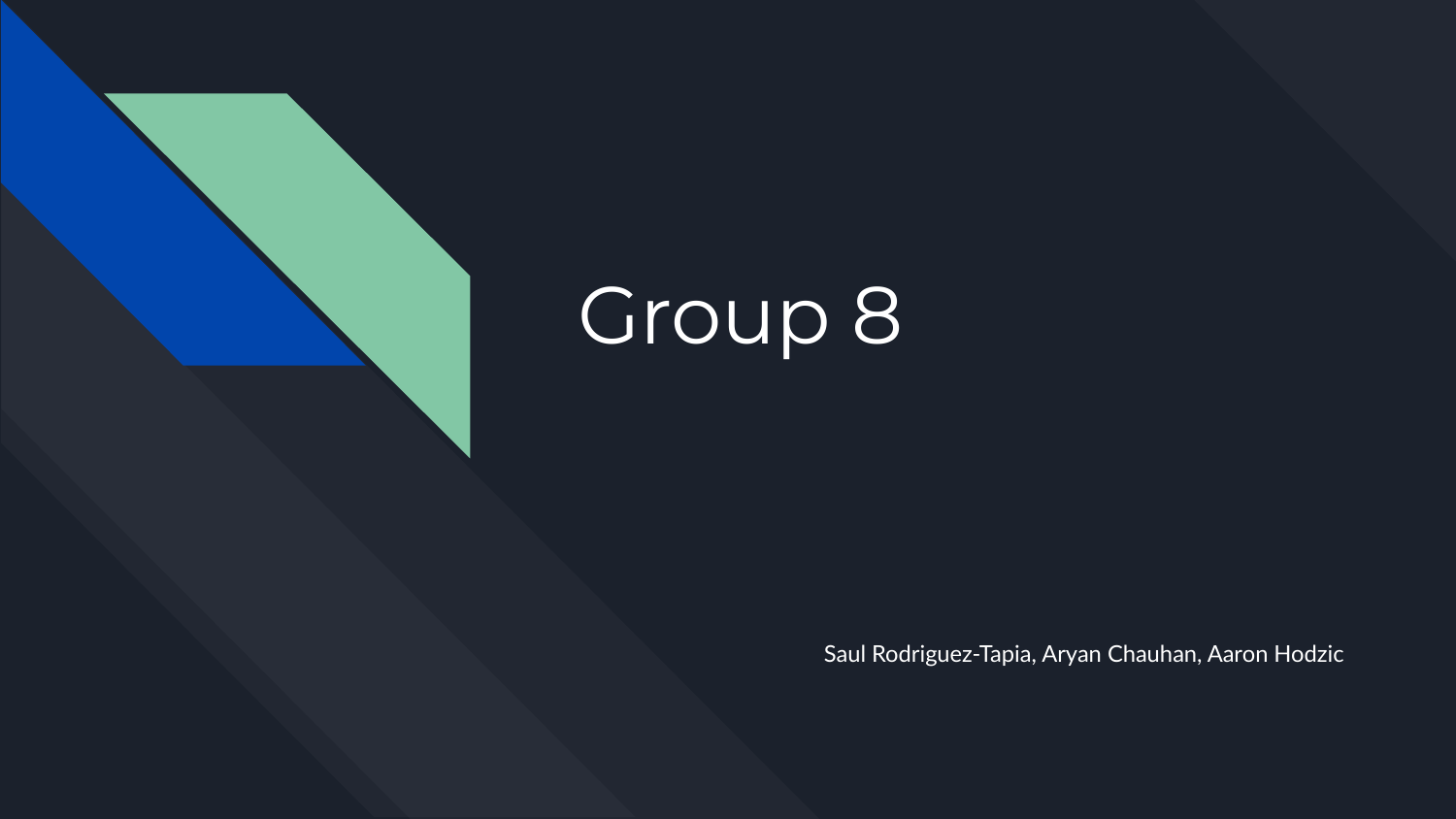

# Group 8
Saul Rodriguez-Tapia, Aryan Chauhan, Aaron Hodzic